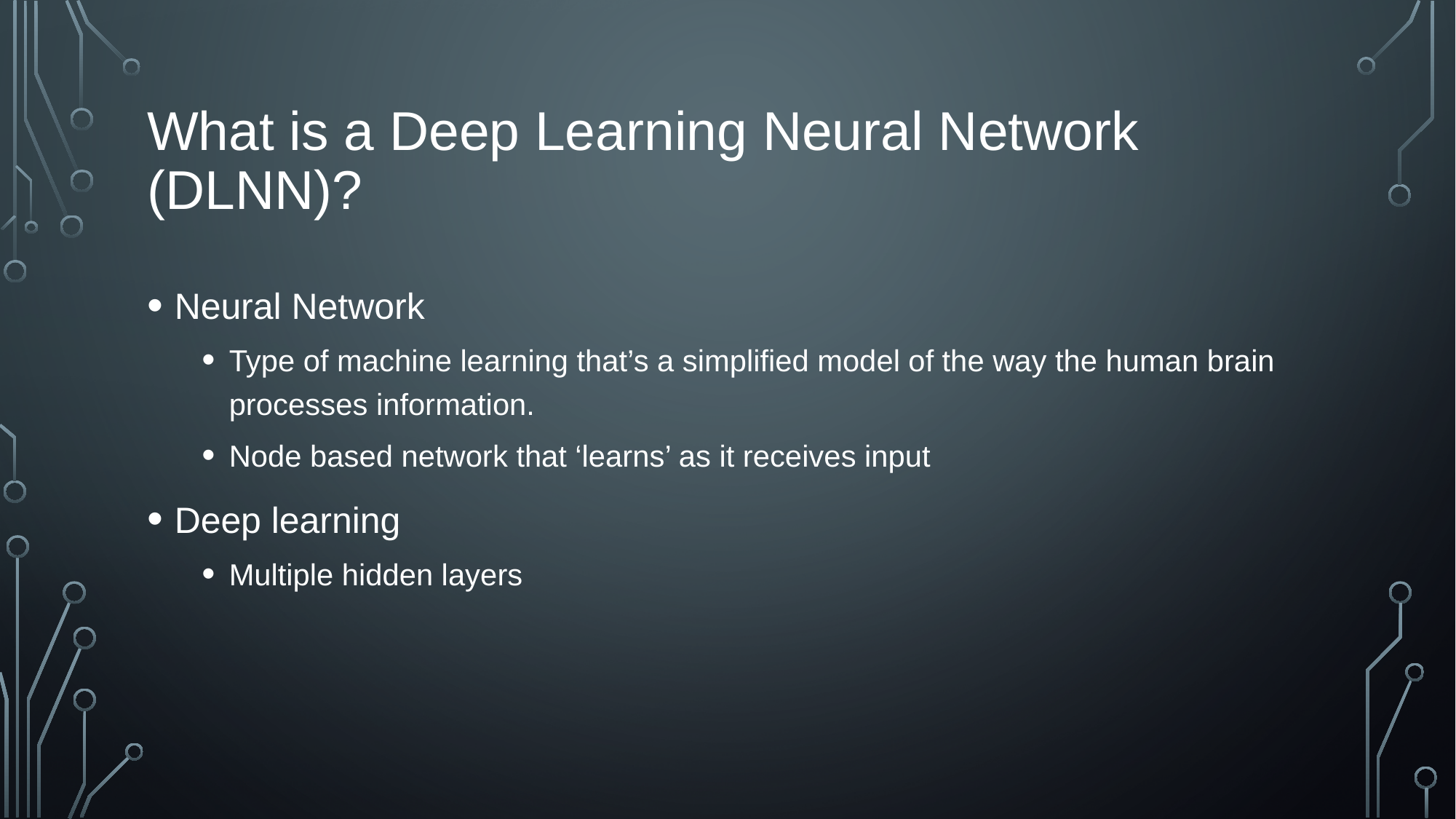

# What is a Deep Learning Neural Network (DLNN)?
Neural Network
Type of machine learning that’s a simplified model of the way the human brain processes information.
Node based network that ‘learns’ as it receives input
Deep learning
Multiple hidden layers